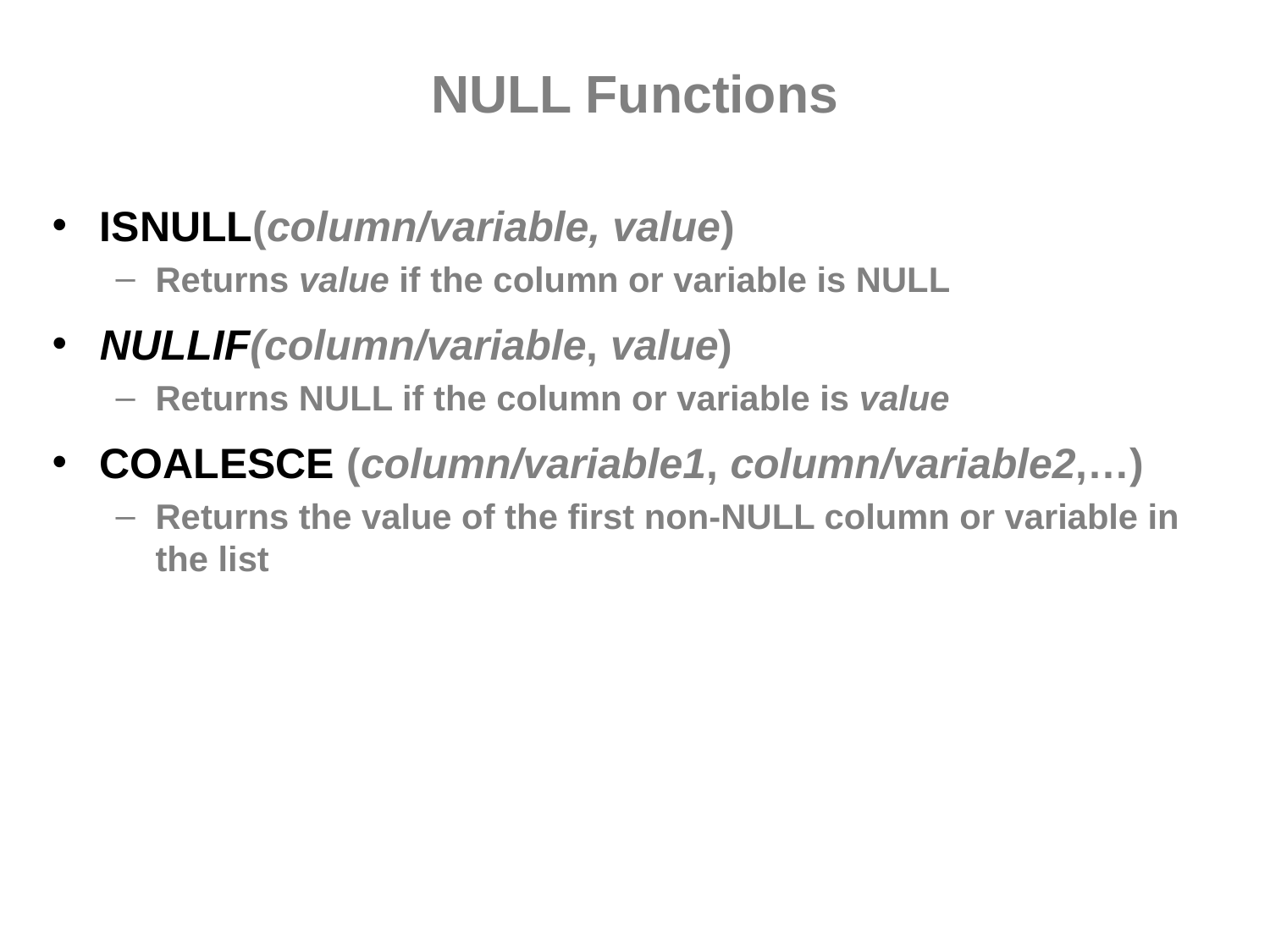

# NULL Functions
ISNULL(column/variable, value)
Returns value if the column or variable is NULL
NULLIF(column/variable, value)
Returns NULL if the column or variable is value
COALESCE (column/variable1, column/variable2,…)
Returns the value of the first non-NULL column or variable in the list